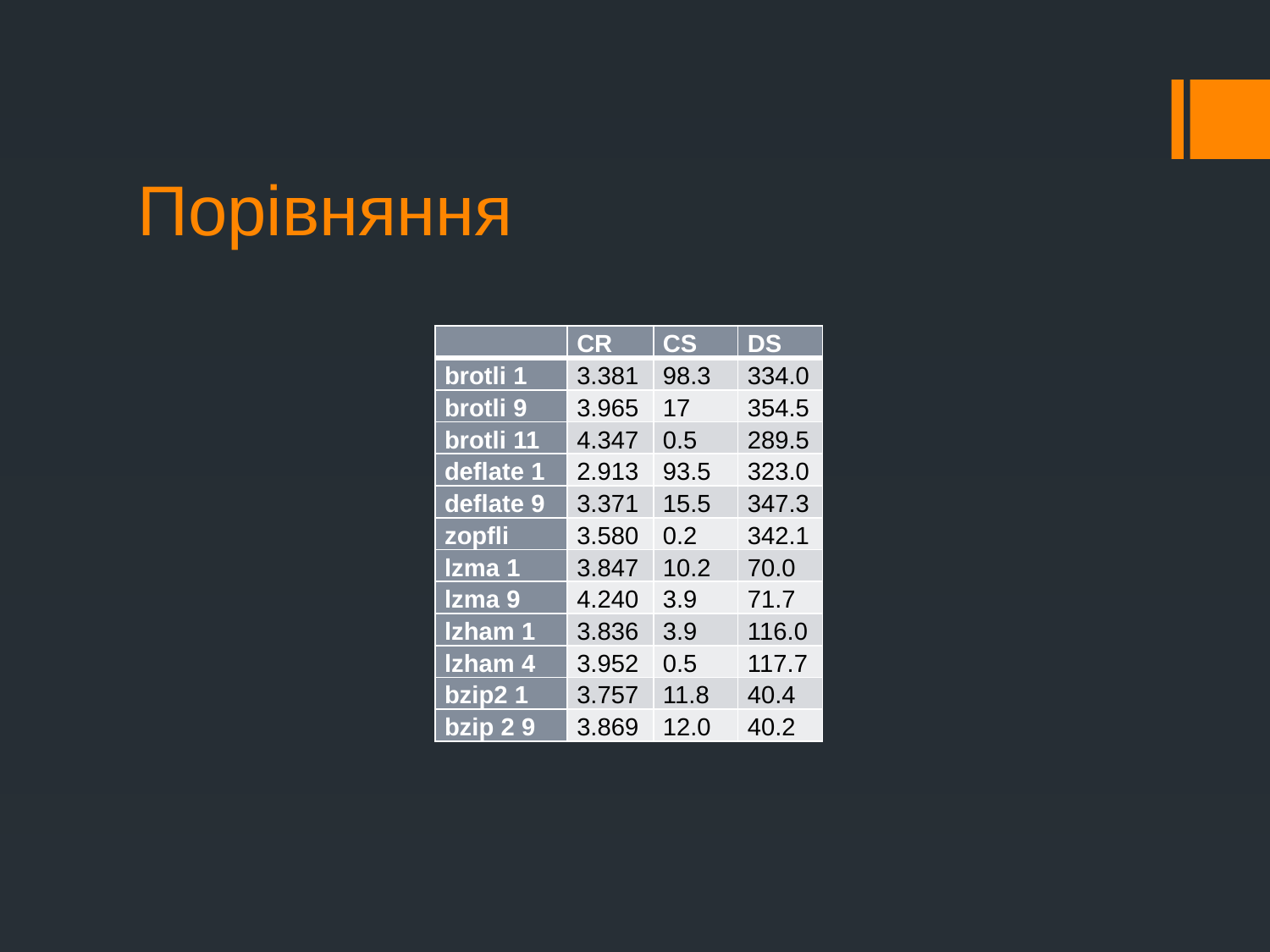

# Порівняння
|  | СR | CS | DS |
| --- | --- | --- | --- |
| brotli 1 | 3.381 | 98.3 | 334.0 |
| brotli 9 | 3.965 | 17 | 354.5 |
| brotli 11 | 4.347 | 0.5 | 289.5 |
| deflate 1 | 2.913 | 93.5 | 323.0 |
| deflate 9 | 3.371 | 15.5 | 347.3 |
| zopfli | 3.580 | 0.2 | 342.1 |
| lzma 1 | 3.847 | 10.2 | 70.0 |
| lzma 9 | 4.240 | 3.9 | 71.7 |
| lzham 1 | 3.836 | 3.9 | 116.0 |
| lzham 4 | 3.952 | 0.5 | 117.7 |
| bzip2 1 | 3.757 | 11.8 | 40.4 |
| bzip 2 9 | 3.869 | 12.0 | 40.2 |